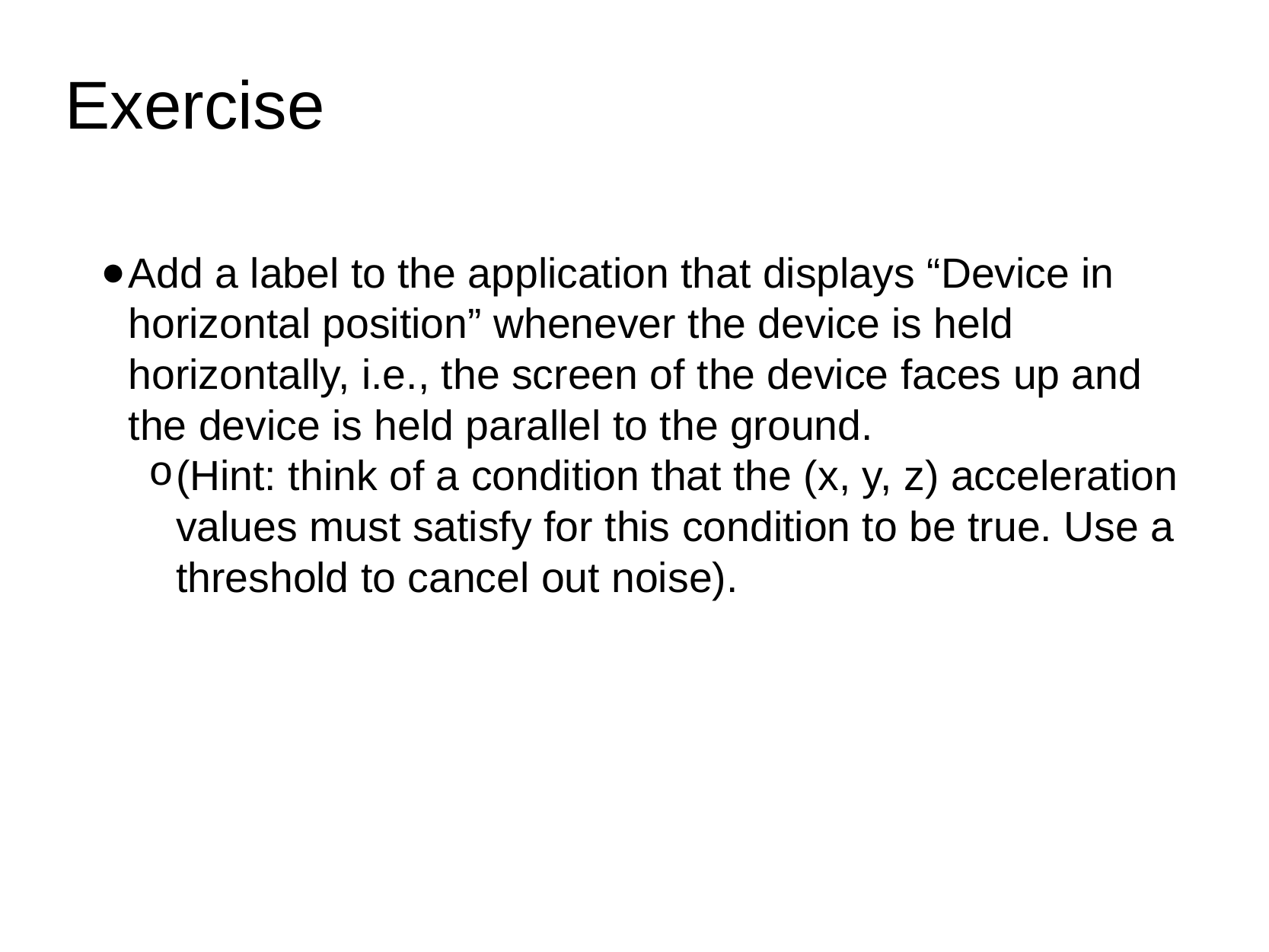

# Exercise
Add a label to the application that displays “Device in horizontal position” whenever the device is held horizontally, i.e., the screen of the device faces up and the device is held parallel to the ground.
(Hint: think of a condition that the (x, y, z) acceleration values must satisfy for this condition to be true. Use a threshold to cancel out noise).